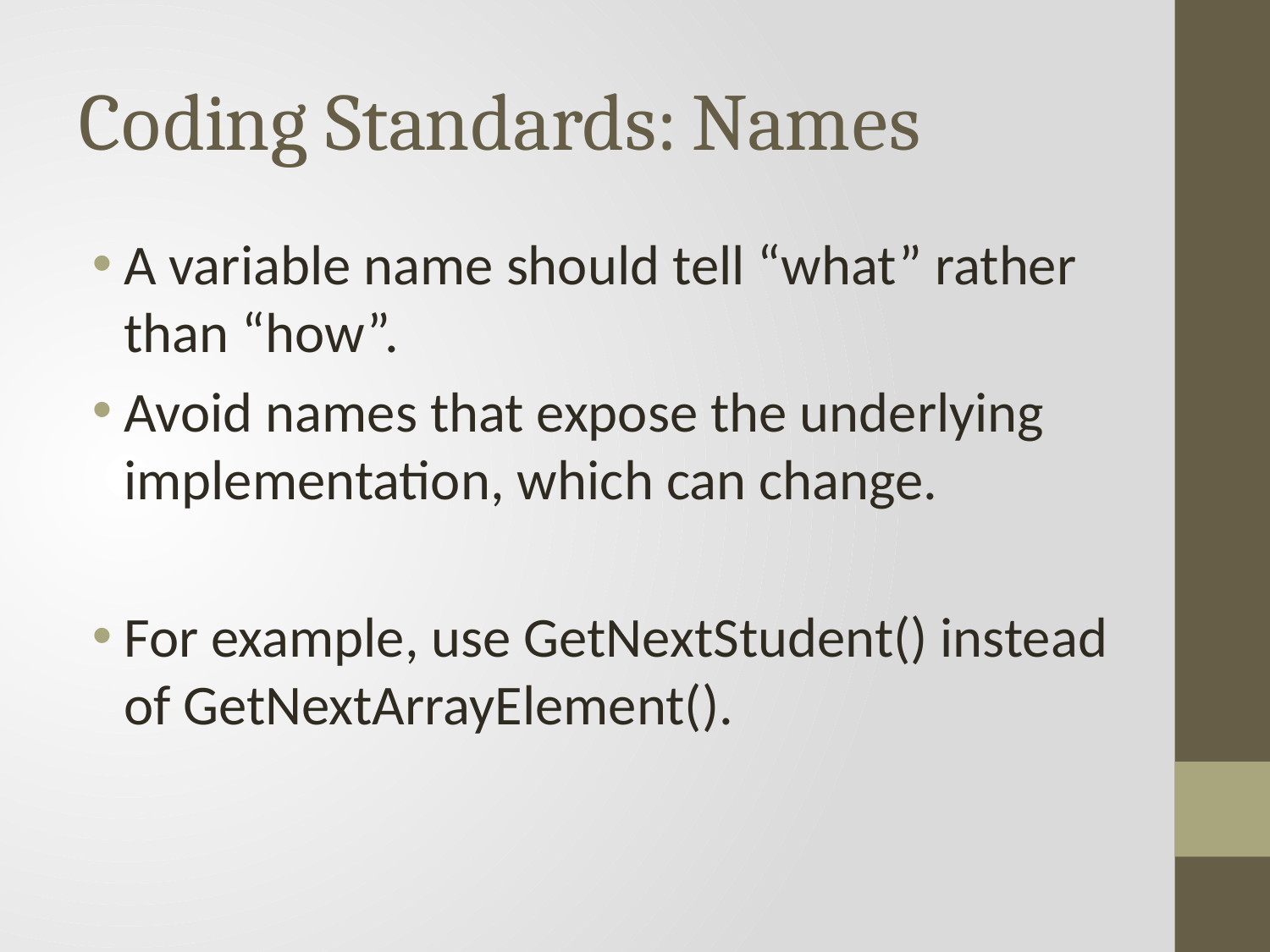

# Coding Standards: Names
A variable name should tell “what” rather than “how”.
Avoid names that expose the underlying implementation, which can change.

For example, use GetNextStudent() instead of GetNextArrayElement().